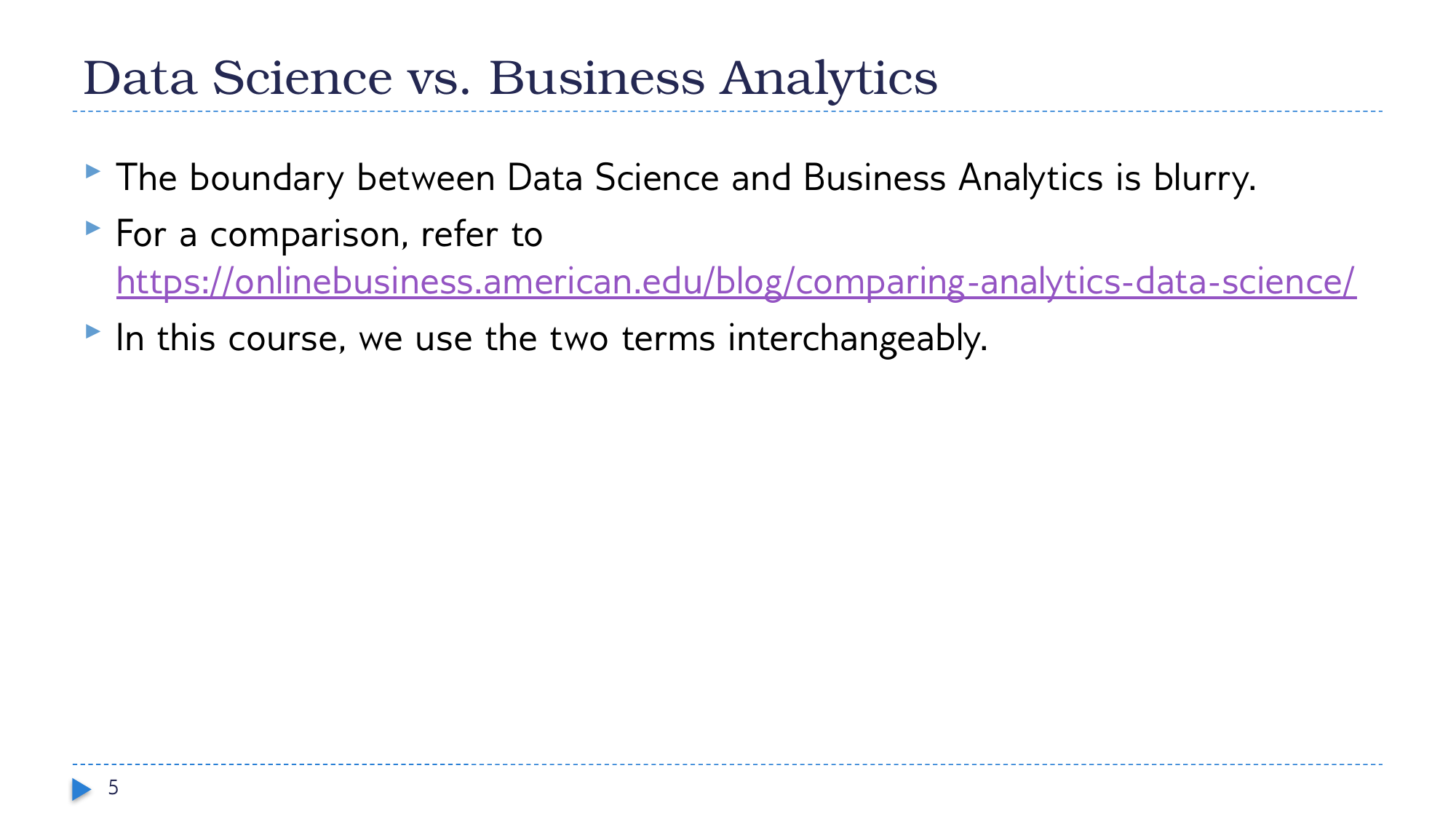

# Data Science vs. Business Analytics
The boundary between Data Science and Business Analytics is blurry.
For a comparison, refer to https://onlinebusiness.american.edu/blog/comparing-analytics-data-science/
In this course, we use the two terms interchangeably.
5